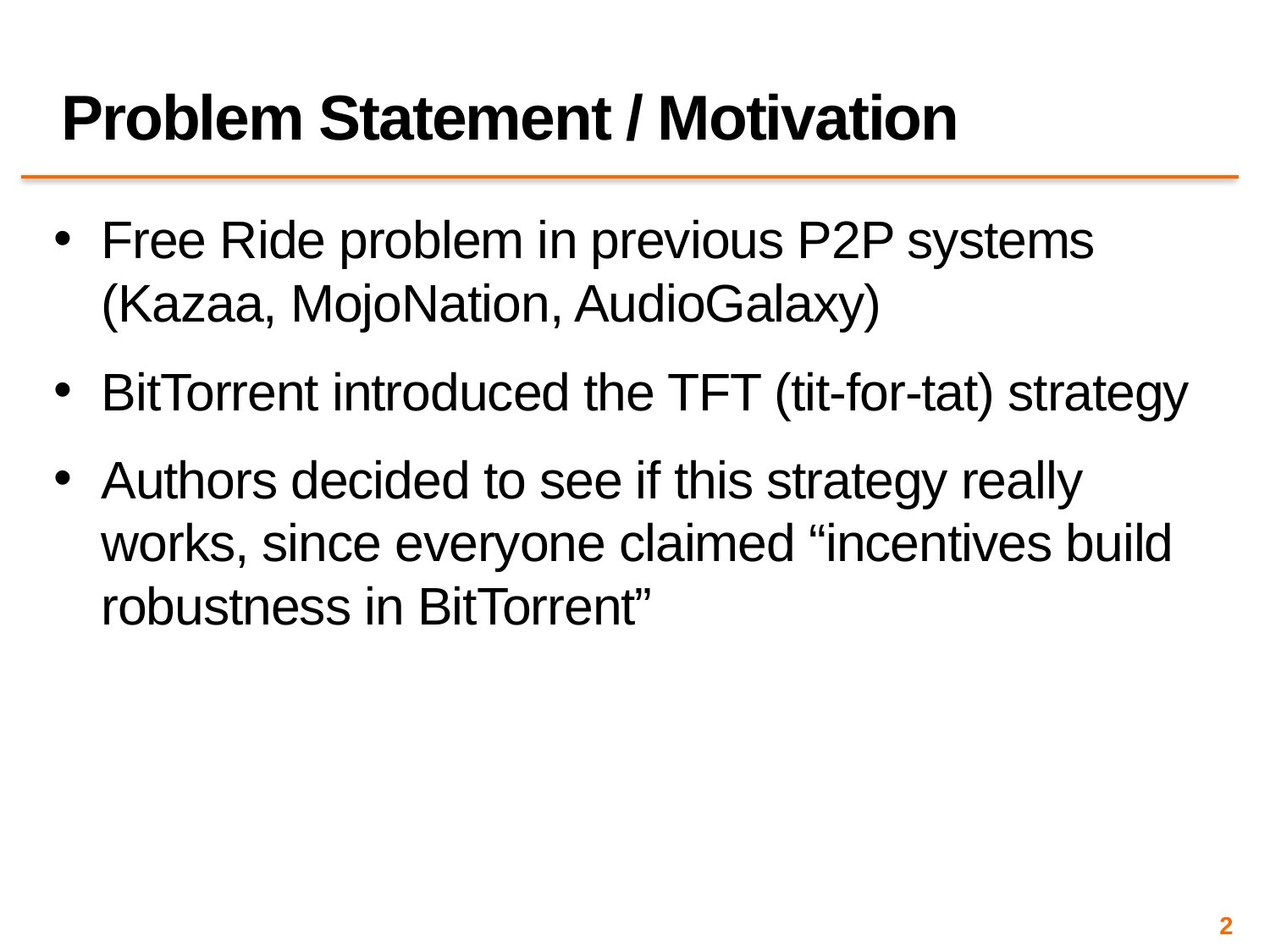

# Problem Statement / Motivation
Free Ride problem in previous P2P systems (Kazaa, MojoNation, AudioGalaxy)
BitTorrent introduced the TFT (tit-for-tat) strategy
Authors decided to see if this strategy really works, since everyone claimed “incentives build robustness in BitTorrent”
2